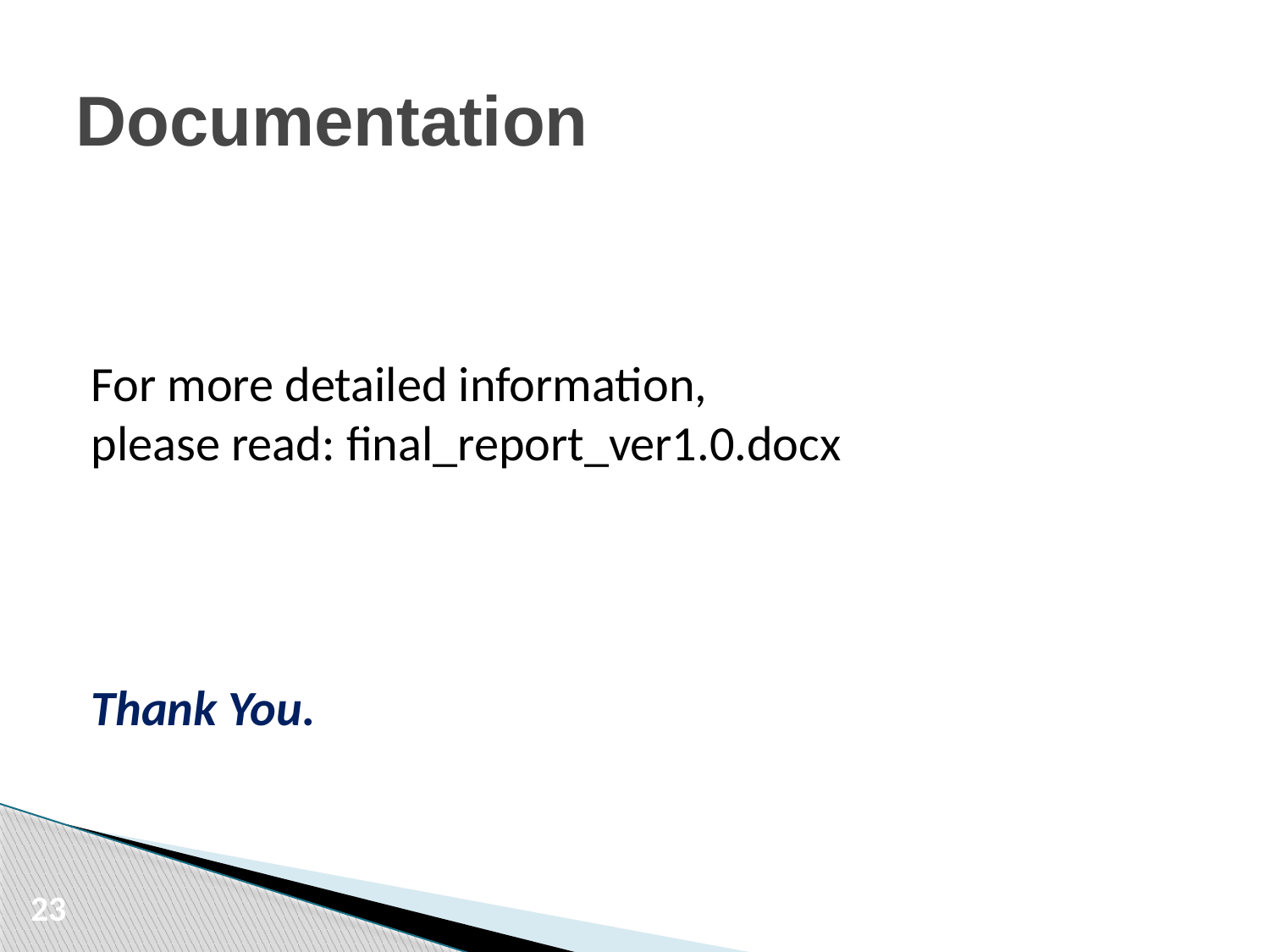

# Documentation
For more detailed information,
please read: final_report_ver1.0.docx

Thank You.
23